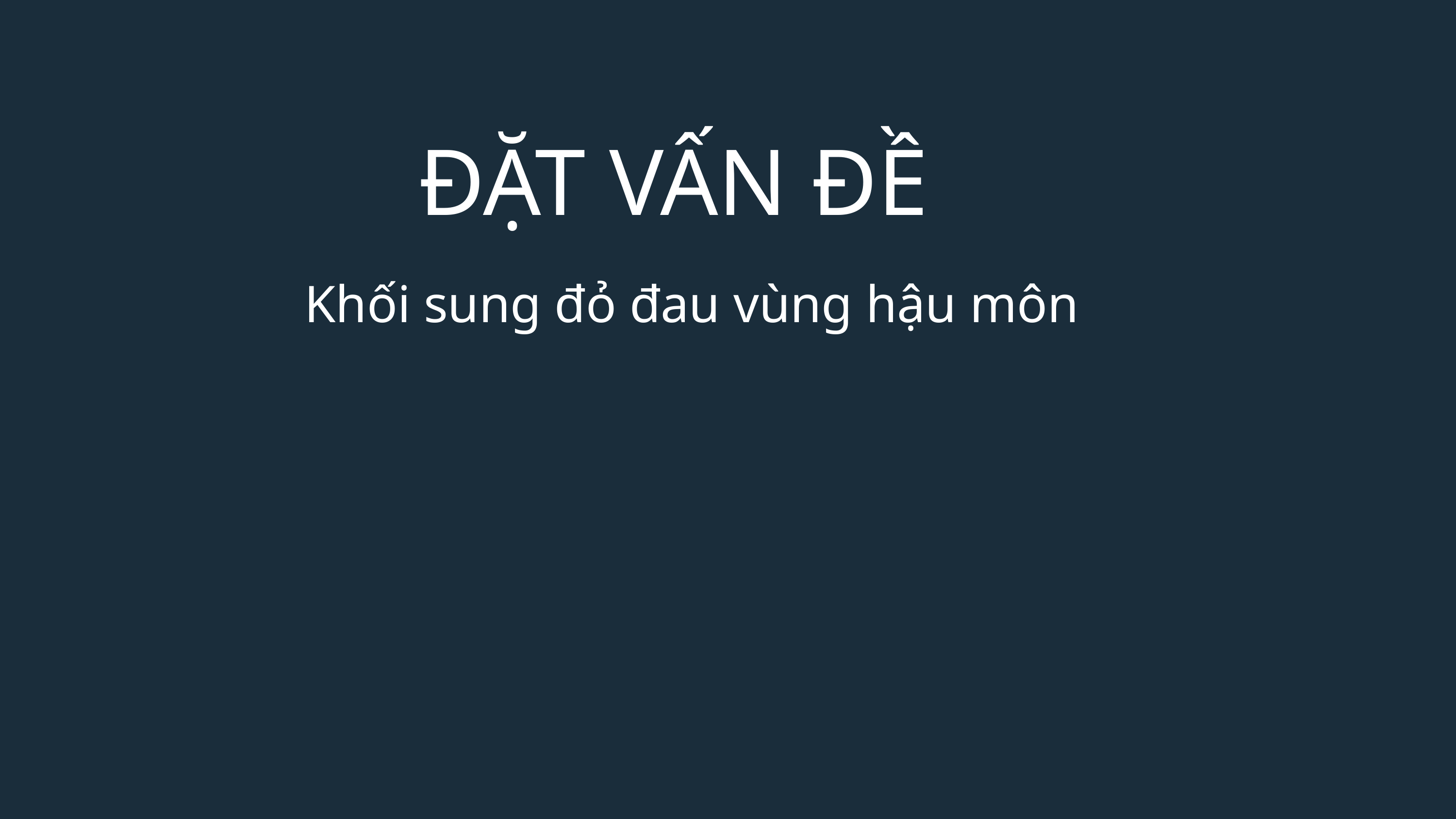

ĐẶT VẤN ĐỀ

Khối sung đỏ đau vùng hậu môn